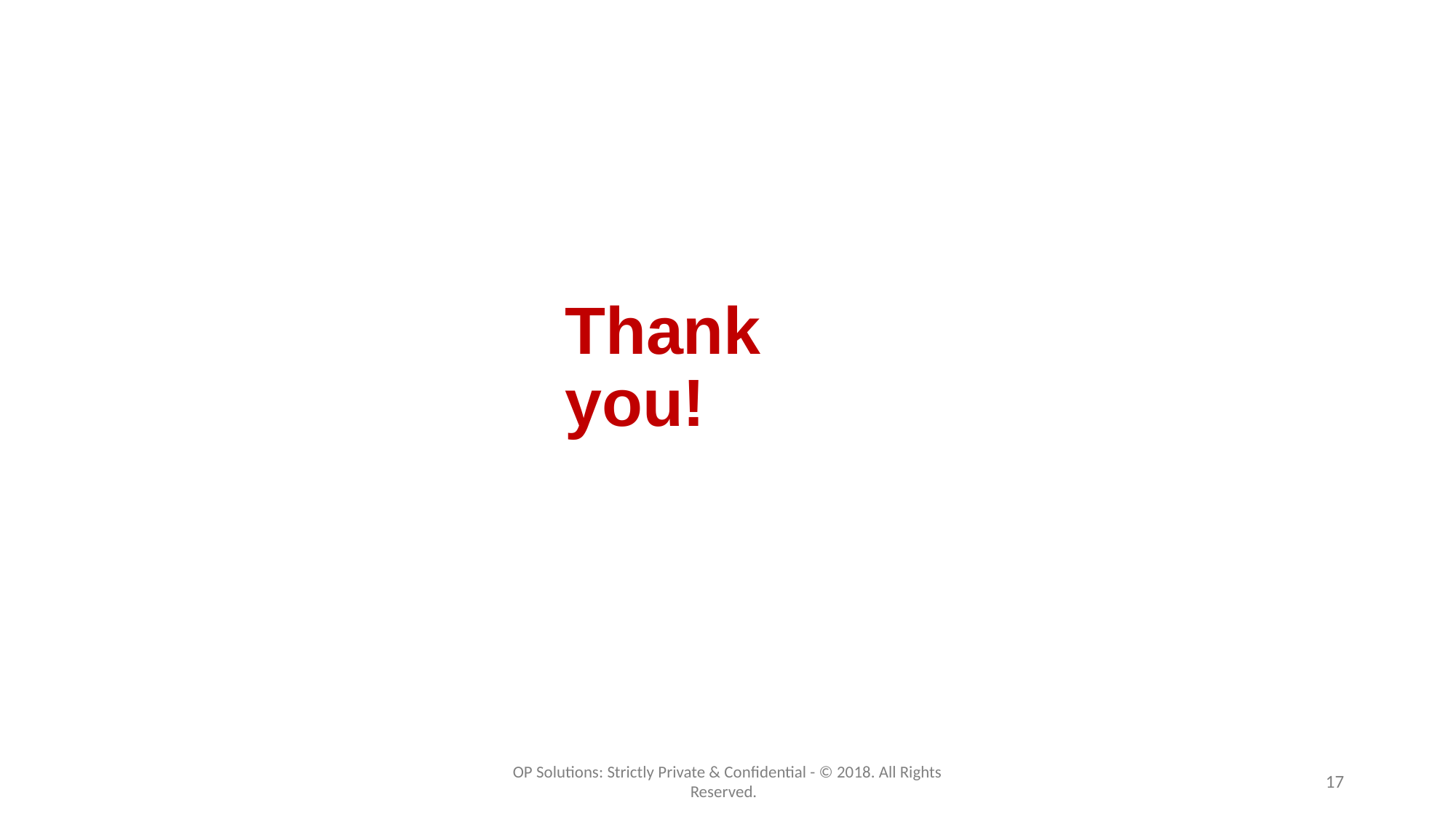

# Thank you!
OP Solutions: Strictly Private & Confidential - © 2018. All Rights Reserved.
17